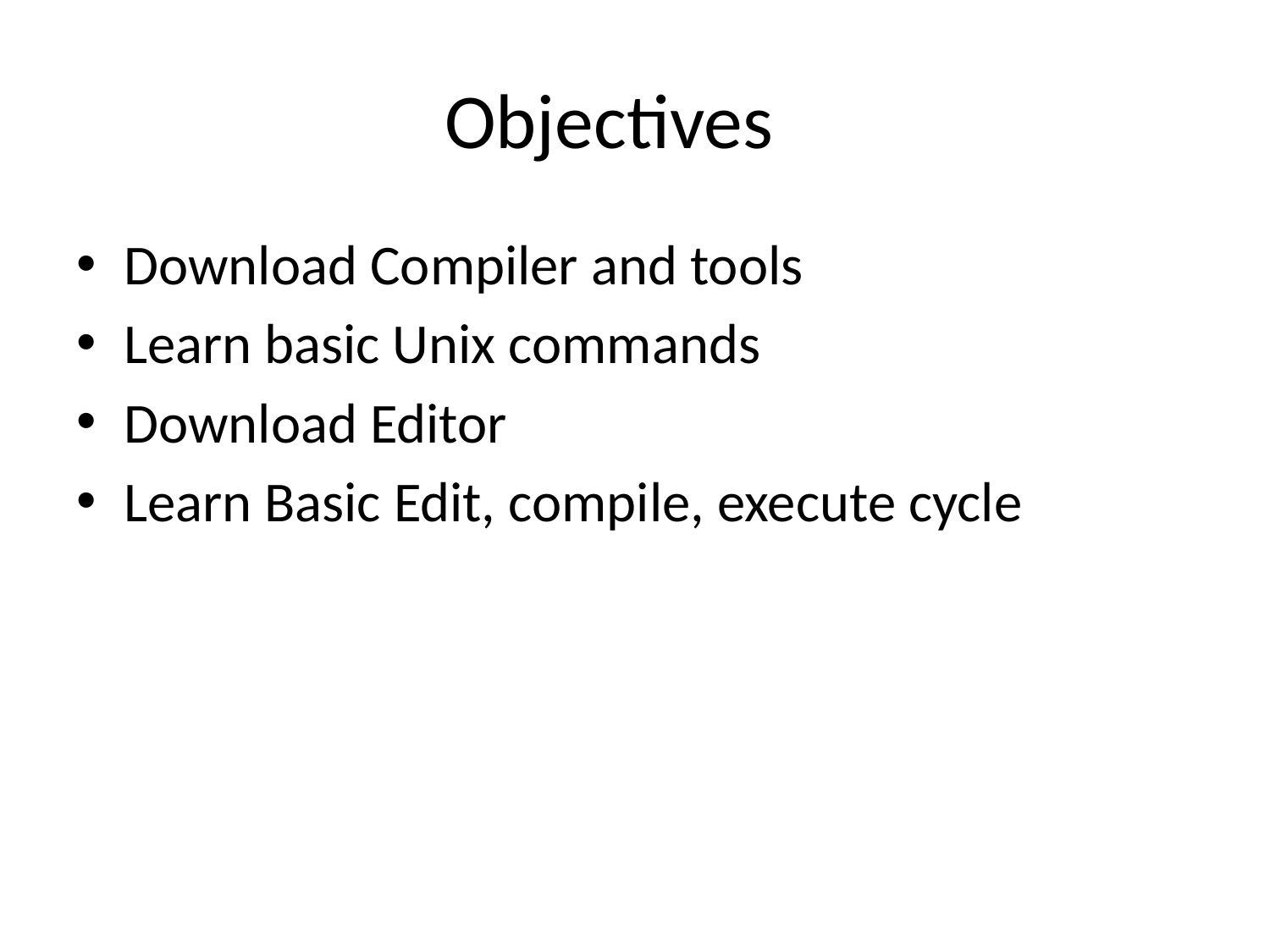

# Objectives
Download Compiler and tools
Learn basic Unix commands
Download Editor
Learn Basic Edit, compile, execute cycle